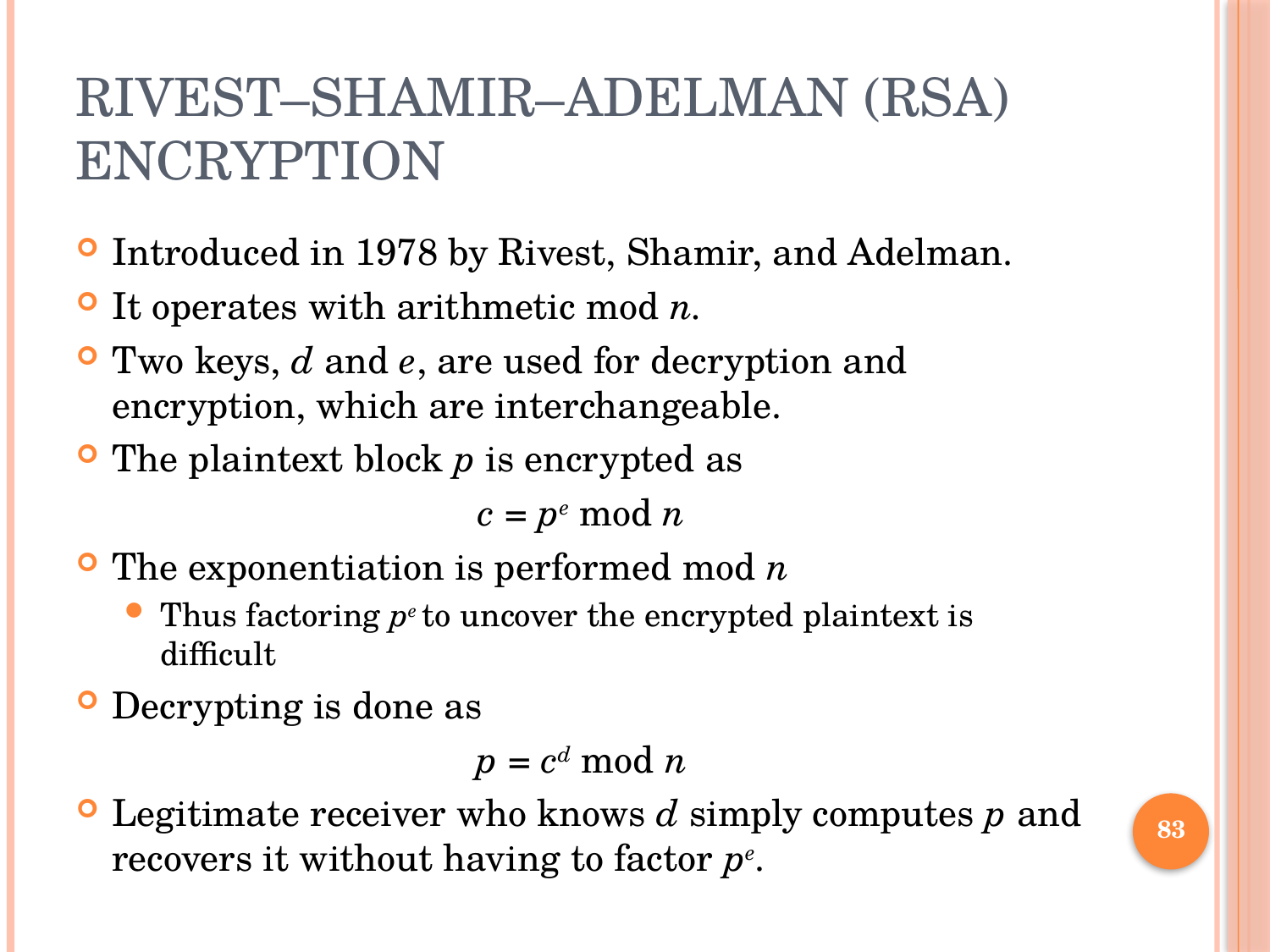

# Rivest–Shamir–Adelman (RSA) Encryption
Introduced in 1978 by Rivest, Shamir, and Adelman.
It operates with arithmetic mod n.
Two keys, d and e, are used for decryption and encryption, which are interchangeable.
The plaintext block p is encrypted as
c = pe mod n
The exponentiation is performed mod n
Thus factoring pe to uncover the encrypted plaintext is difficult
Decrypting is done as
p = cd mod n
Legitimate receiver who knows d simply computes p and recovers it without having to factor pe.
83